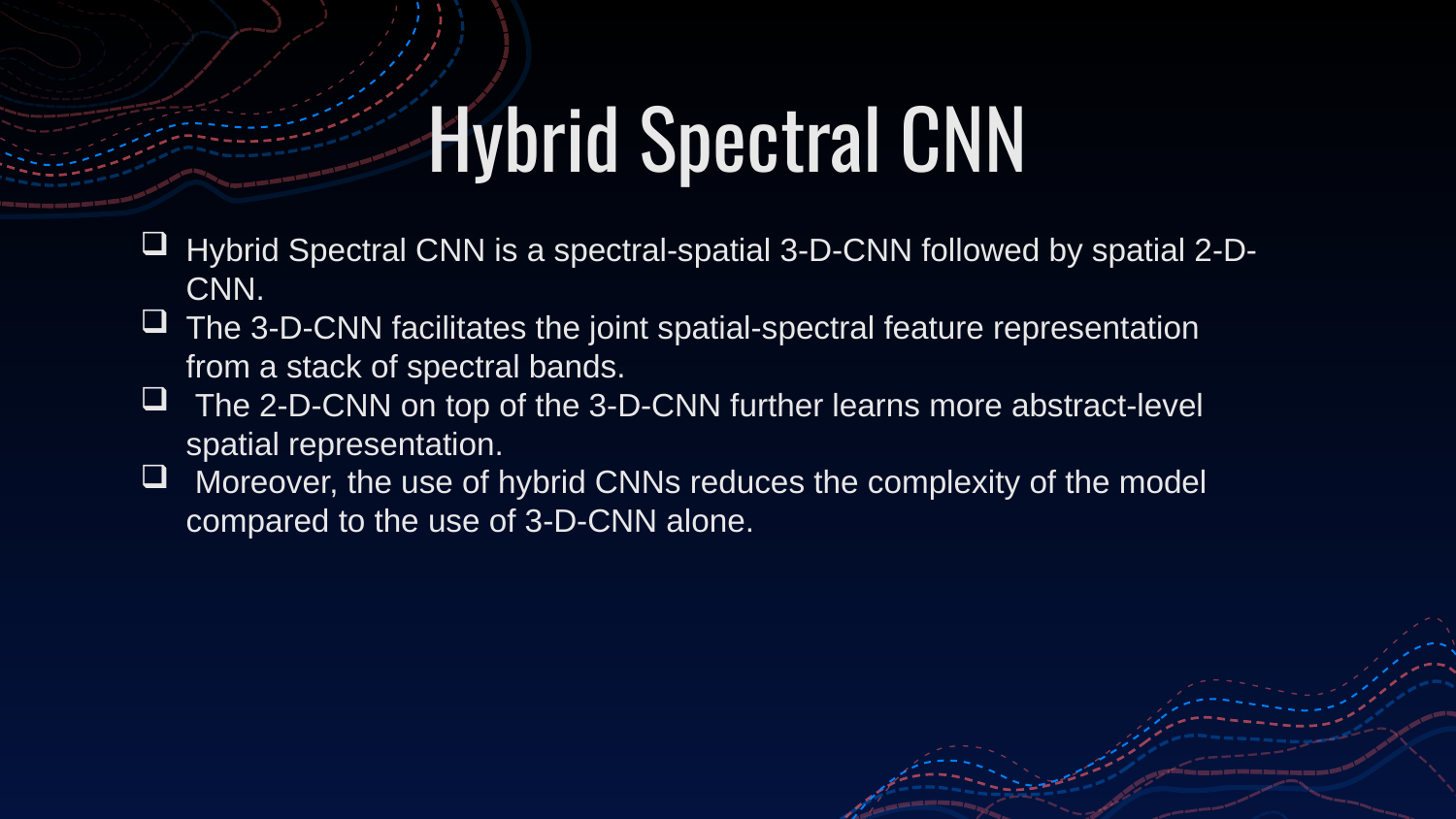

# Hybrid Spectral CNN
Hybrid Spectral CNN is a spectral-spatial 3-D-CNN followed by spatial 2-D-CNN.
The 3-D-CNN facilitates the joint spatial-spectral feature representation from a stack of spectral bands.
 The 2-D-CNN on top of the 3-D-CNN further learns more abstract-level spatial representation.
 Moreover, the use of hybrid CNNs reduces the complexity of the model compared to the use of 3-D-CNN alone.